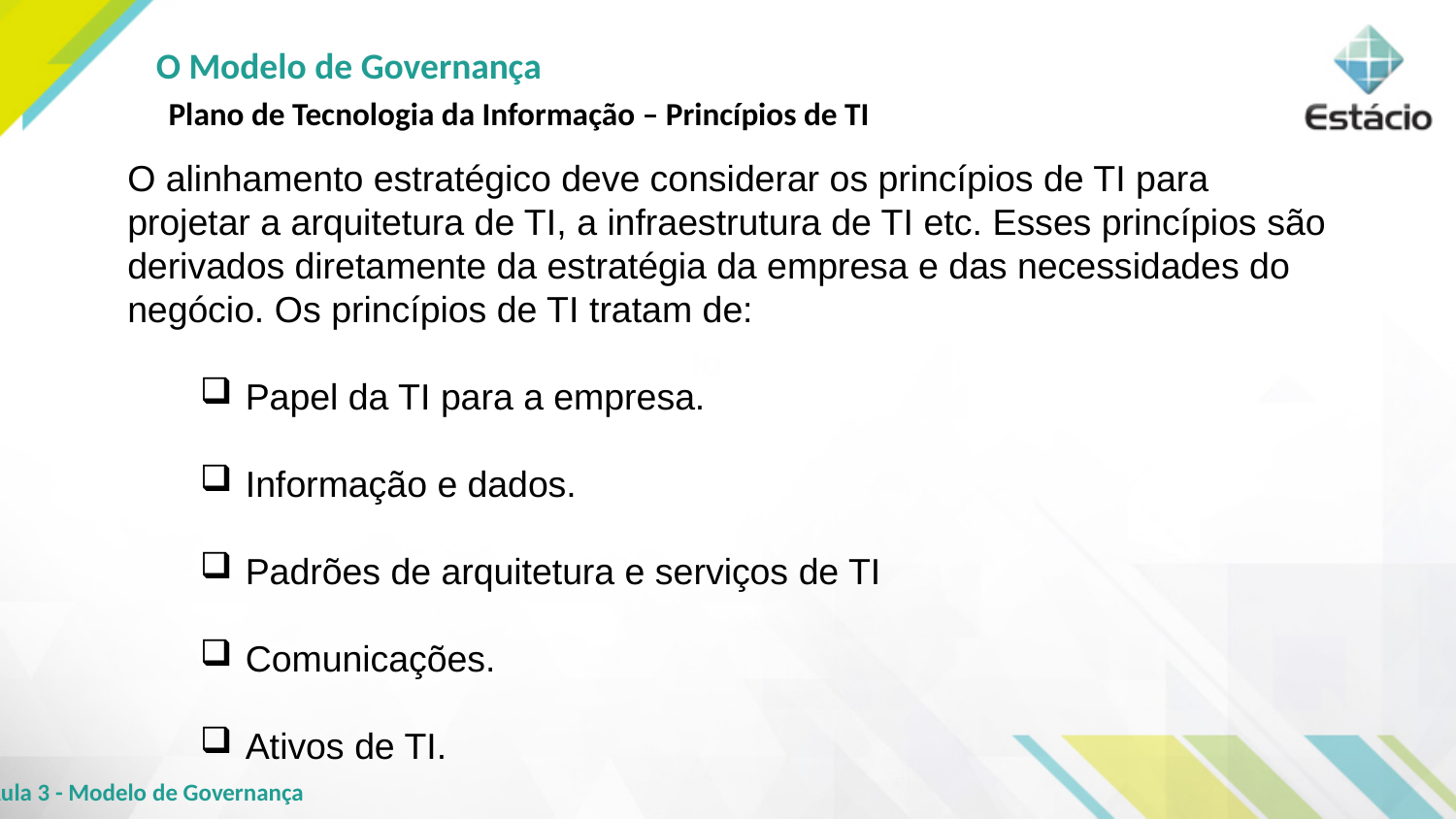

O Modelo de Governança
Plano de Tecnologia da Informação – Princípios de TI
O alinhamento estratégico deve considerar os princípios de TI para projetar a arquitetura de TI, a infraestrutura de TI etc. Esses princípios são derivados diretamente da estratégia da empresa e das necessidades do negócio. Os princípios de TI tratam de:

Papel da TI para a empresa.

Informação e dados.

Padrões de arquitetura e serviços de TI

Comunicações.

Ativos de TI.
Aula 3 - Modelo de Governança